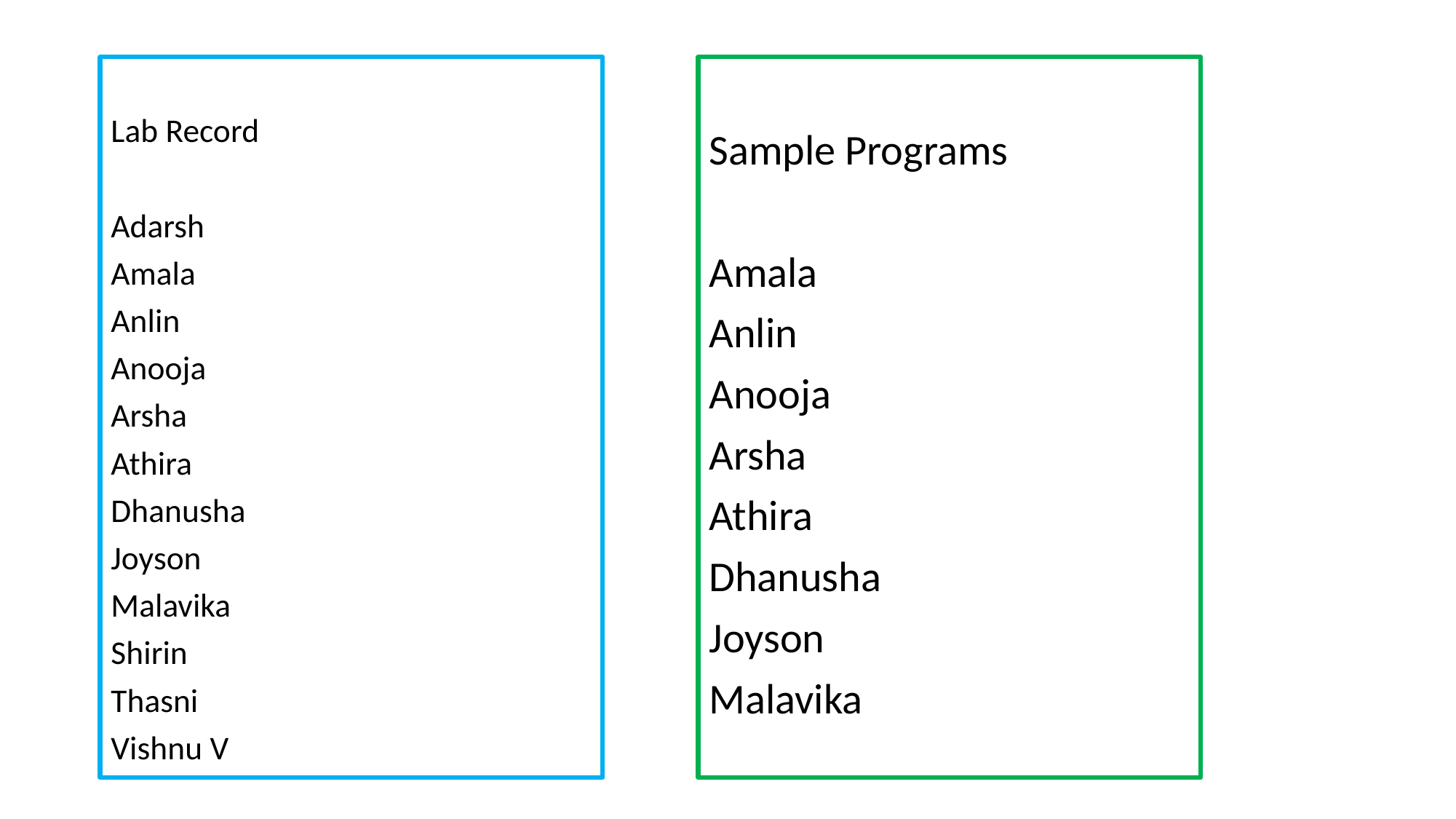

Lab Record

Adarsh
Amala
Anlin
Anooja
Arsha
Athira
Dhanusha
Joyson
Malavika
Shirin
Thasni
Vishnu V

Sample Programs

Amala
Anlin
Anooja
Arsha
Athira
Dhanusha
Joyson
Malavika